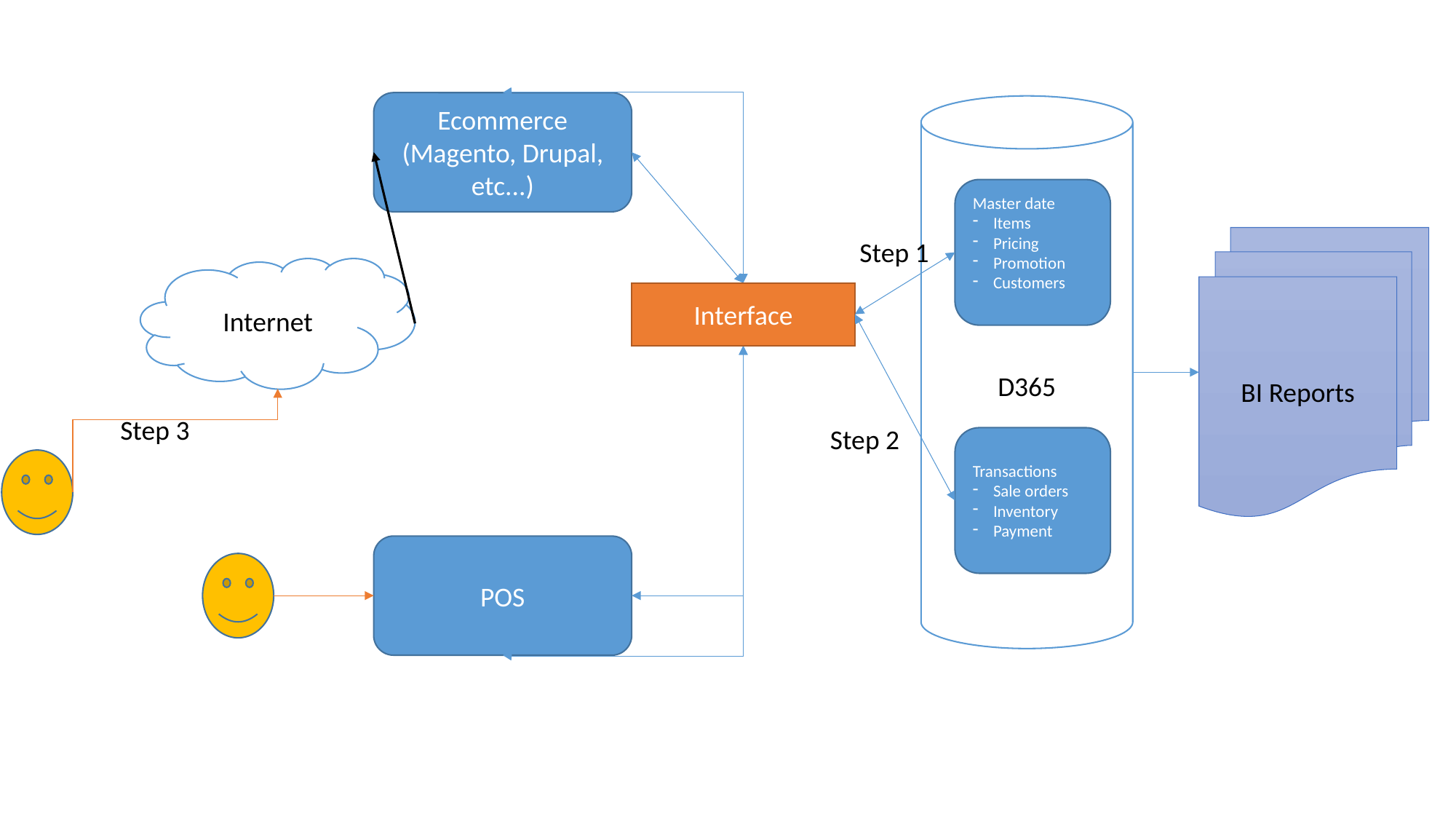

Ecommerce
(Magento, Drupal, etc...)
D365
Master date
Items
Pricing
Promotion
Customers

BI Reports
Step 1
Internet
Interface
Step 3
Step 2
Transactions
Sale orders
Inventory
Payment

POS